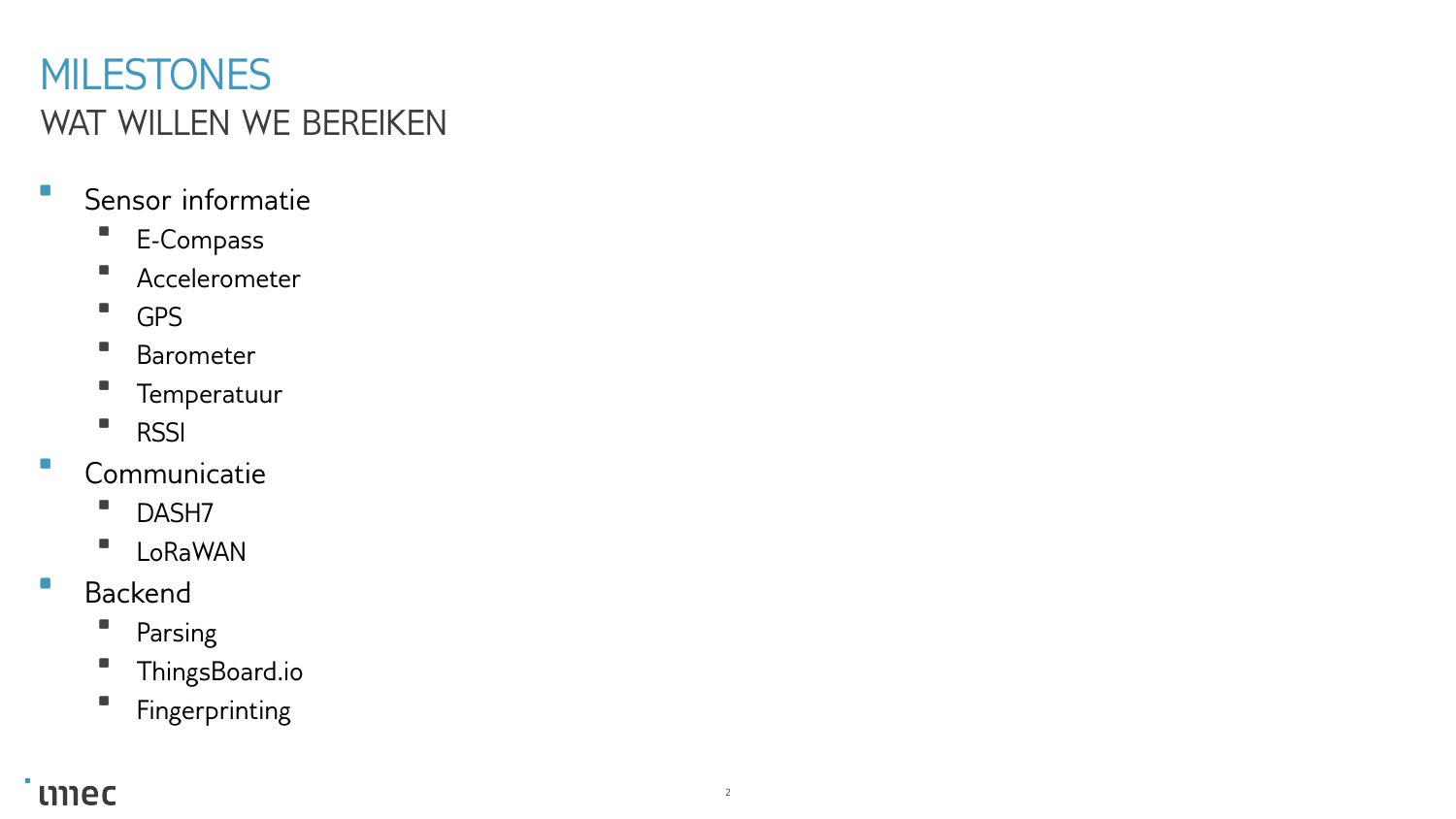

# Milestones
Wat willen we bereiken
Sensor informatie
E-Compass
Accelerometer
GPS
Barometer
Temperatuur
RSSI
Communicatie
DASH7
LoRaWAN
Backend
Parsing
ThingsBoard.io
Fingerprinting
2